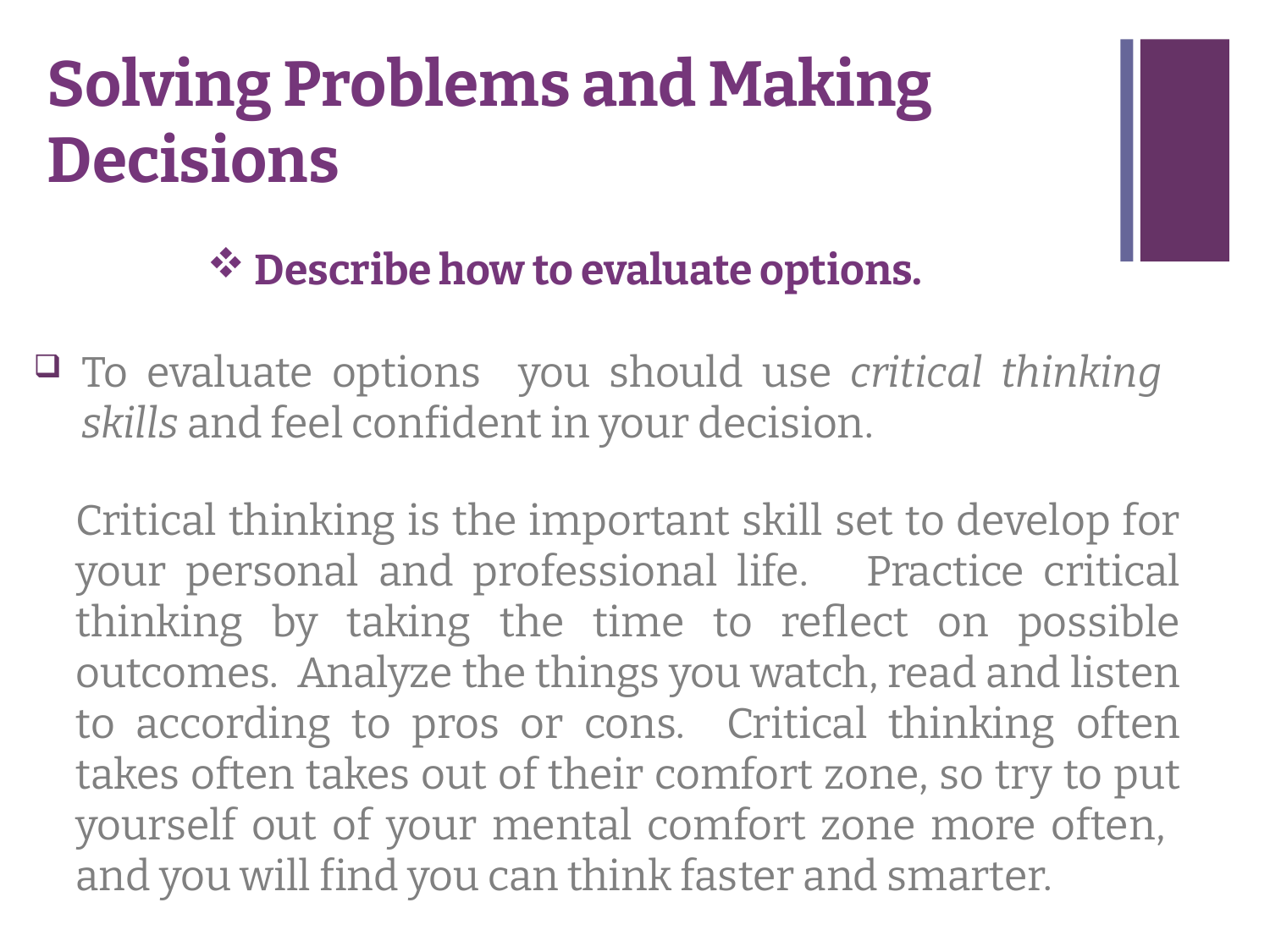

Solving Problems and Making Decisions

Describe how to evaluate options.
To evaluate options  you should use critical thinking skills and feel confident in your decision.
	Critical thinking is the important skill set to develop for your personal and professional life.   Practice critical thinking by taking the time to reflect on possible outcomes.  Analyze the things you watch, read and listen to according to pros or cons.  Critical thinking often takes often takes out of their comfort zone, so try to put yourself out of your mental comfort zone more often,  and you will find you can think faster and smarter.